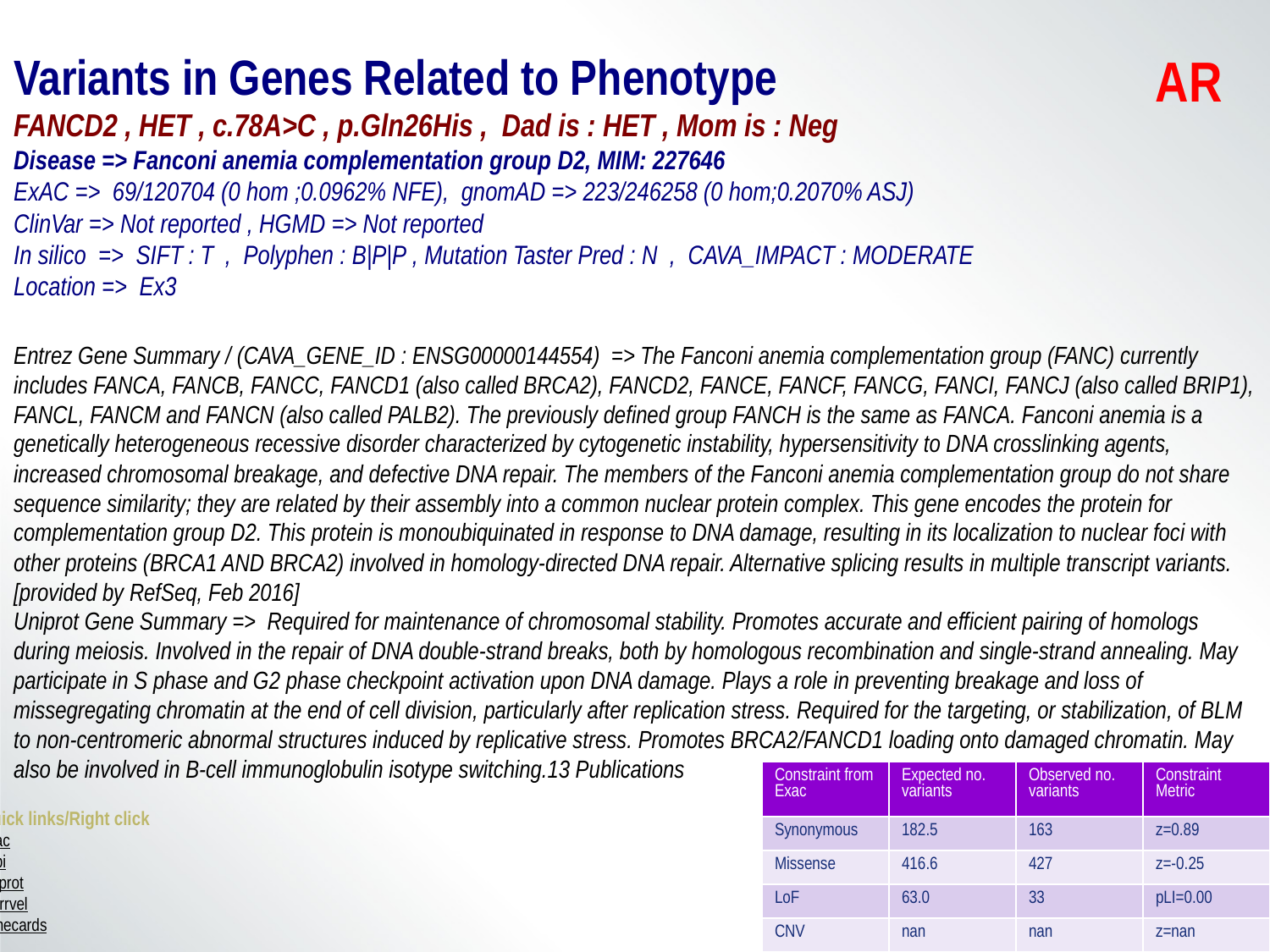

Variants in Genes Related to Phenotype
FANCD2 , HET , c.78A>C , p.Gln26His ,  Dad is : HET , Mom is : Neg
Disease => Fanconi anemia complementation group D2, MIM: 227646
ExAC =>  69/120704 (0 hom ;0.0962% NFE),  gnomAD => 223/246258 (0 hom;0.2070% ASJ)
ClinVar => Not reported , HGMD => Not reported
In silico  =>  SIFT : T  ,  Polyphen : B|P|P , Mutation Taster Pred : N  ,  CAVA_IMPACT : MODERATE
Location =>  Ex3

Entrez Gene Summary / (CAVA_GENE_ID : ENSG00000144554)  => The Fanconi anemia complementation group (FANC) currently includes FANCA, FANCB, FANCC, FANCD1 (also called BRCA2), FANCD2, FANCE, FANCF, FANCG, FANCI, FANCJ (also called BRIP1), FANCL, FANCM and FANCN (also called PALB2). The previously defined group FANCH is the same as FANCA. Fanconi anemia is a genetically heterogeneous recessive disorder characterized by cytogenetic instability, hypersensitivity to DNA crosslinking agents, increased chromosomal breakage, and defective DNA repair. The members of the Fanconi anemia complementation group do not share sequence similarity; they are related by their assembly into a common nuclear protein complex. This gene encodes the protein for complementation group D2. This protein is monoubiquinated in response to DNA damage, resulting in its localization to nuclear foci with other proteins (BRCA1 AND BRCA2) involved in homology-directed DNA repair. Alternative splicing results in multiple transcript variants. [provided by RefSeq, Feb 2016]
Uniprot Gene Summary =>  Required for maintenance of chromosomal stability. Promotes accurate and efficient pairing of homologs during meiosis. Involved in the repair of DNA double-strand breaks, both by homologous recombination and single-strand annealing. May participate in S phase and G2 phase checkpoint activation upon DNA damage. Plays a role in preventing breakage and loss of missegregating chromatin at the end of cell division, particularly after replication stress. Required for the targeting, or stabilization, of BLM to non-centromeric abnormal structures induced by replicative stress. Promotes BRCA2/FANCD1 loading onto damaged chromatin. May also be involved in B-cell immunoglobulin isotype switching.13 Publications

AR

Quick links/Right click
exac
ncbi
uniprot
marrvel
genecards
| Constraint from Exac | Expected no. variants | Observed no. variants | Constraint Metric |
| --- | --- | --- | --- |
| Synonymous | 182.5 | 163 | z=0.89 |
| Missense | 416.6 | 427 | z=-0.25 |
| LoF | 63.0 | 33 | pLI=0.00 |
| CNV | nan | nan | z=nan |